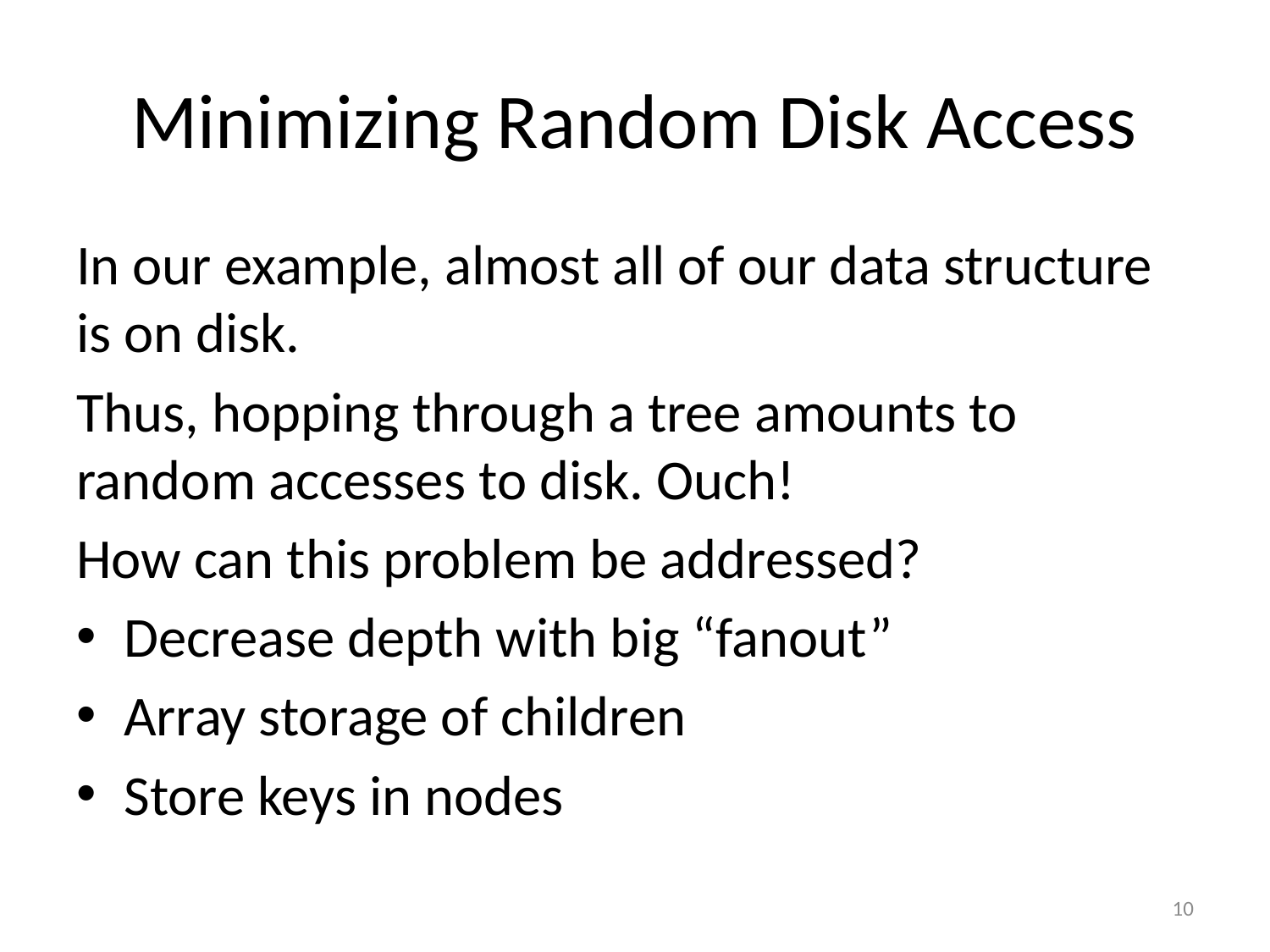

# Minimizing Random Disk Access
In our example, almost all of our data structure is on disk.
Thus, hopping through a tree amounts to random accesses to disk. Ouch!
How can this problem be addressed?
Decrease depth with big “fanout”
Array storage of children
Store keys in nodes

10